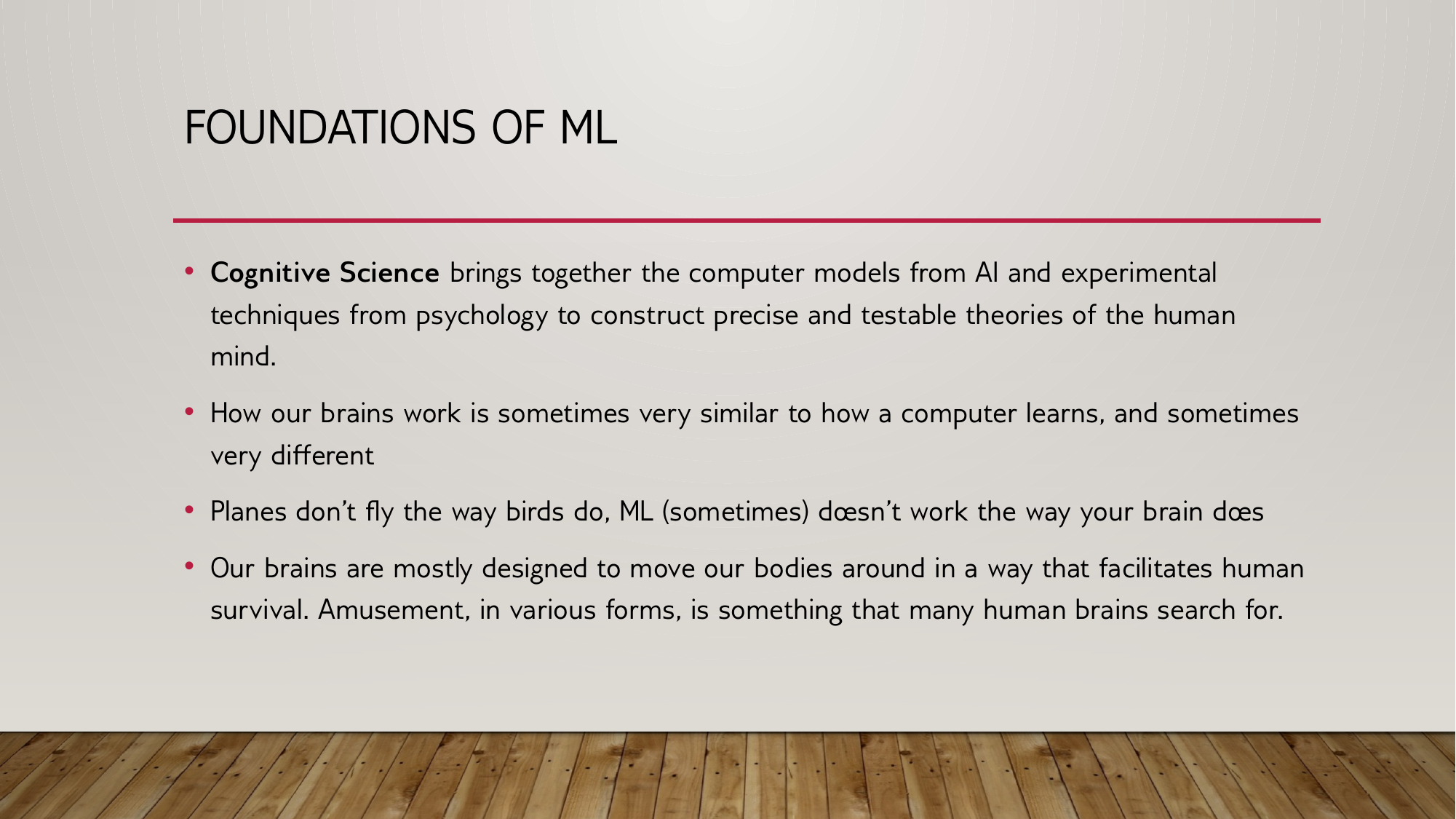

# Foundations of ML
Cognitive Science brings together the computer models from AI and experimental techniques from psychology to construct precise and testable theories of the human mind.
How our brains work is sometimes very similar to how a computer learns, and sometimes very different
Planes don’t fly the way birds do, ML (sometimes) doesn’t work the way your brain does
Our brains are mostly designed to move our bodies around in a way that facilitates human survival. Amusement, in various forms, is something that many human brains search for.